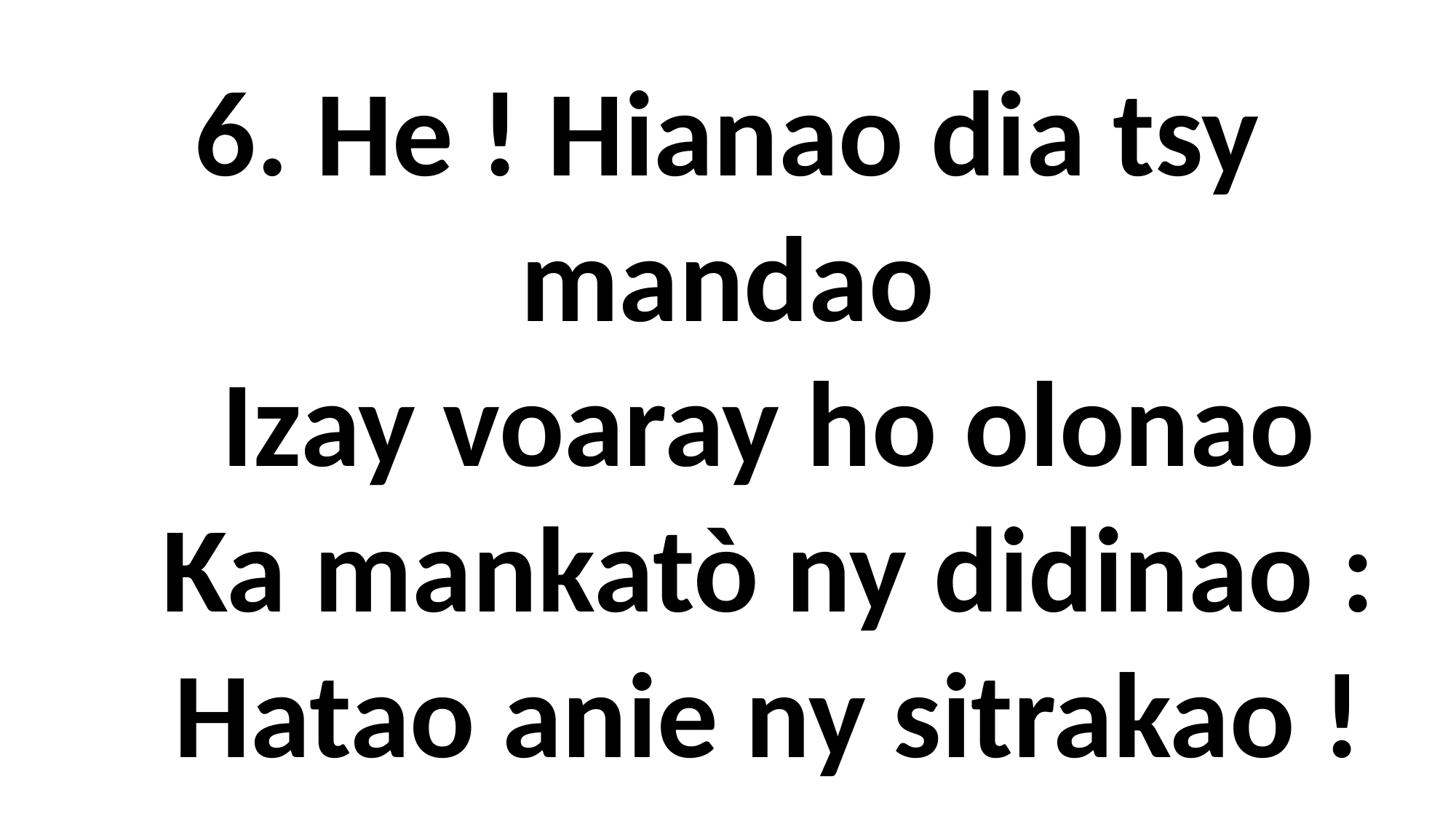

6. He ! Hianao dia tsy mandao
   Izay voaray ho olonao
   Ka mankatò ny didinao :
   Hatao anie ny sitrakao !